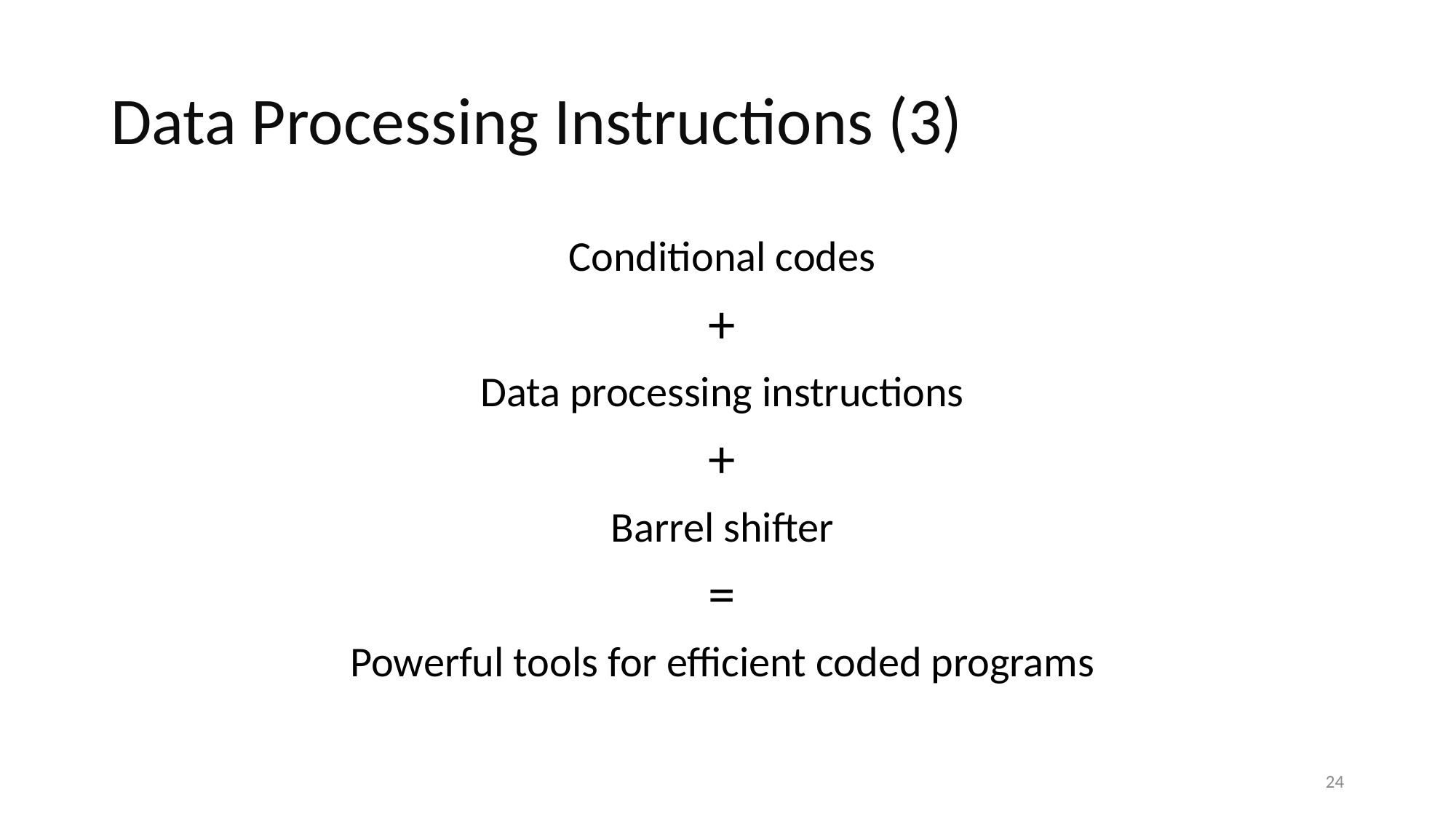

# Data Processing Instructions (3)
Conditional codes
+
Data processing instructions
+
Barrel shifter
=
Powerful tools for efficient coded programs
24